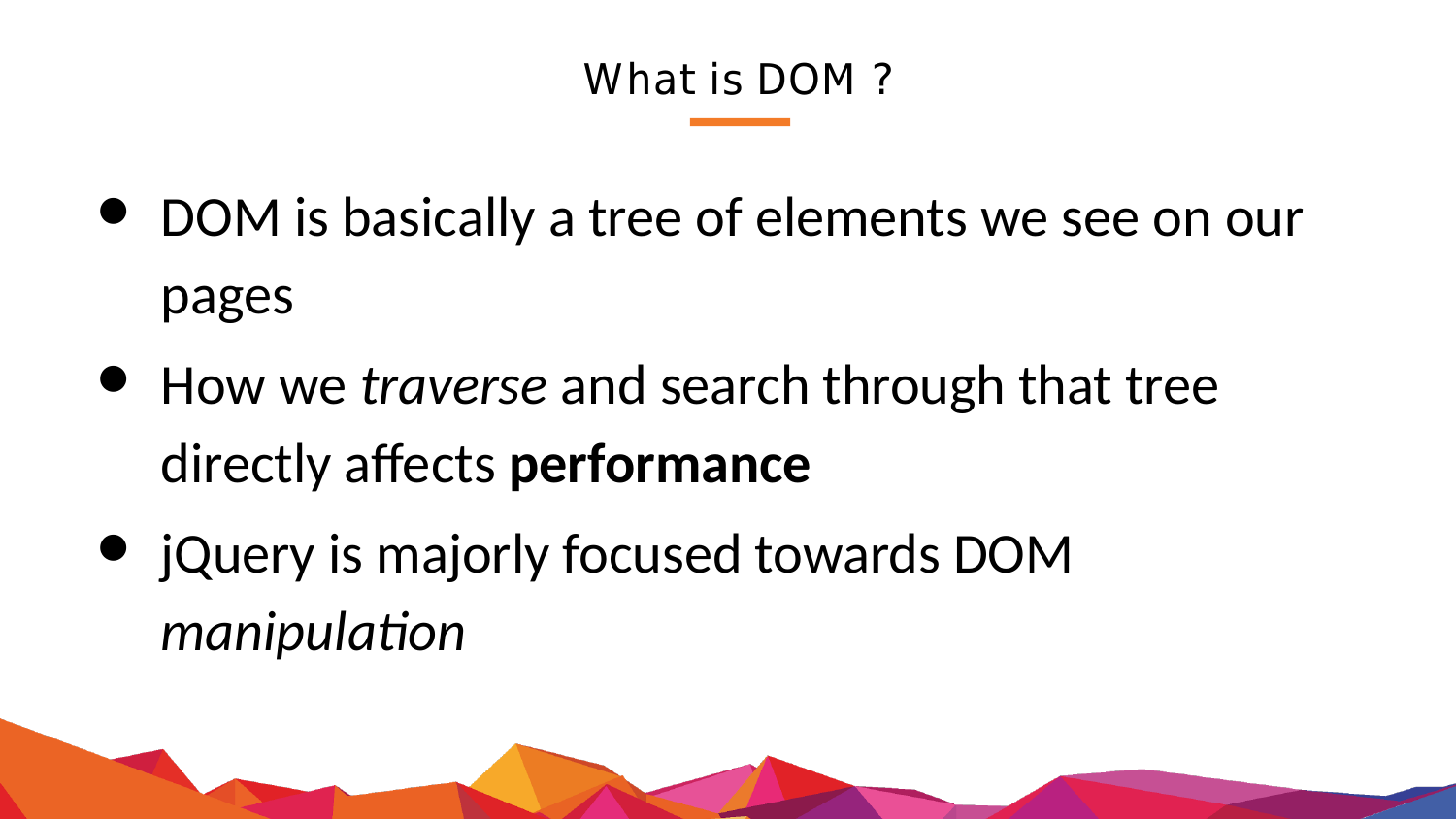

# What is DOM ?
DOM is basically a tree of elements we see on our pages
How we traverse and search through that tree directly affects performance
jQuery is majorly focused towards DOM manipulation